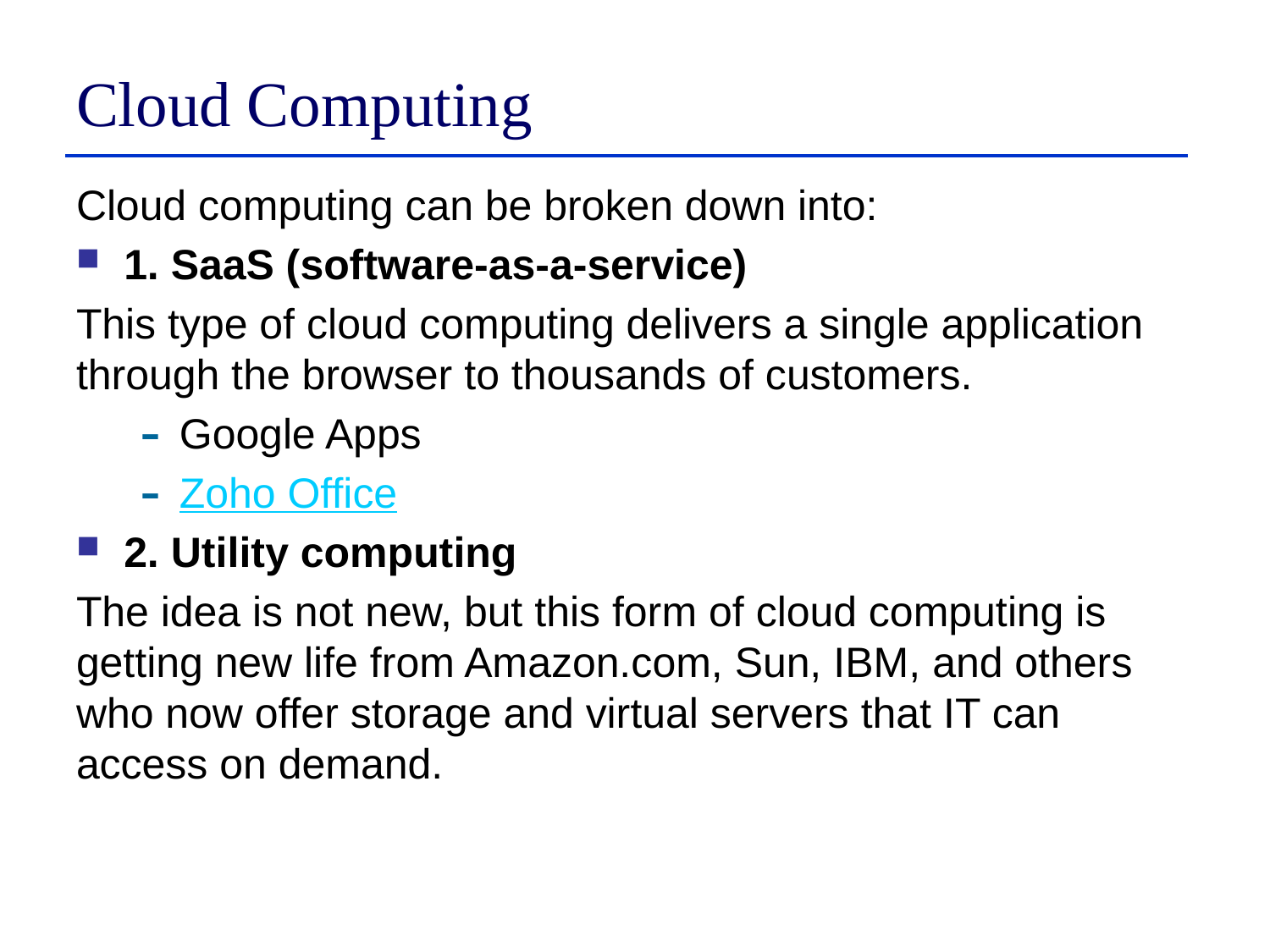

# Cloud Computing
Cloud computing can be broken down into:
1. SaaS (software-as-a-service)
This type of cloud computing delivers a single application through the browser to thousands of customers.
Google Apps
Zoho Office
2. Utility computing
The idea is not new, but this form of cloud computing is getting new life from Amazon.com, Sun, IBM, and others who now offer storage and virtual servers that IT can access on demand.